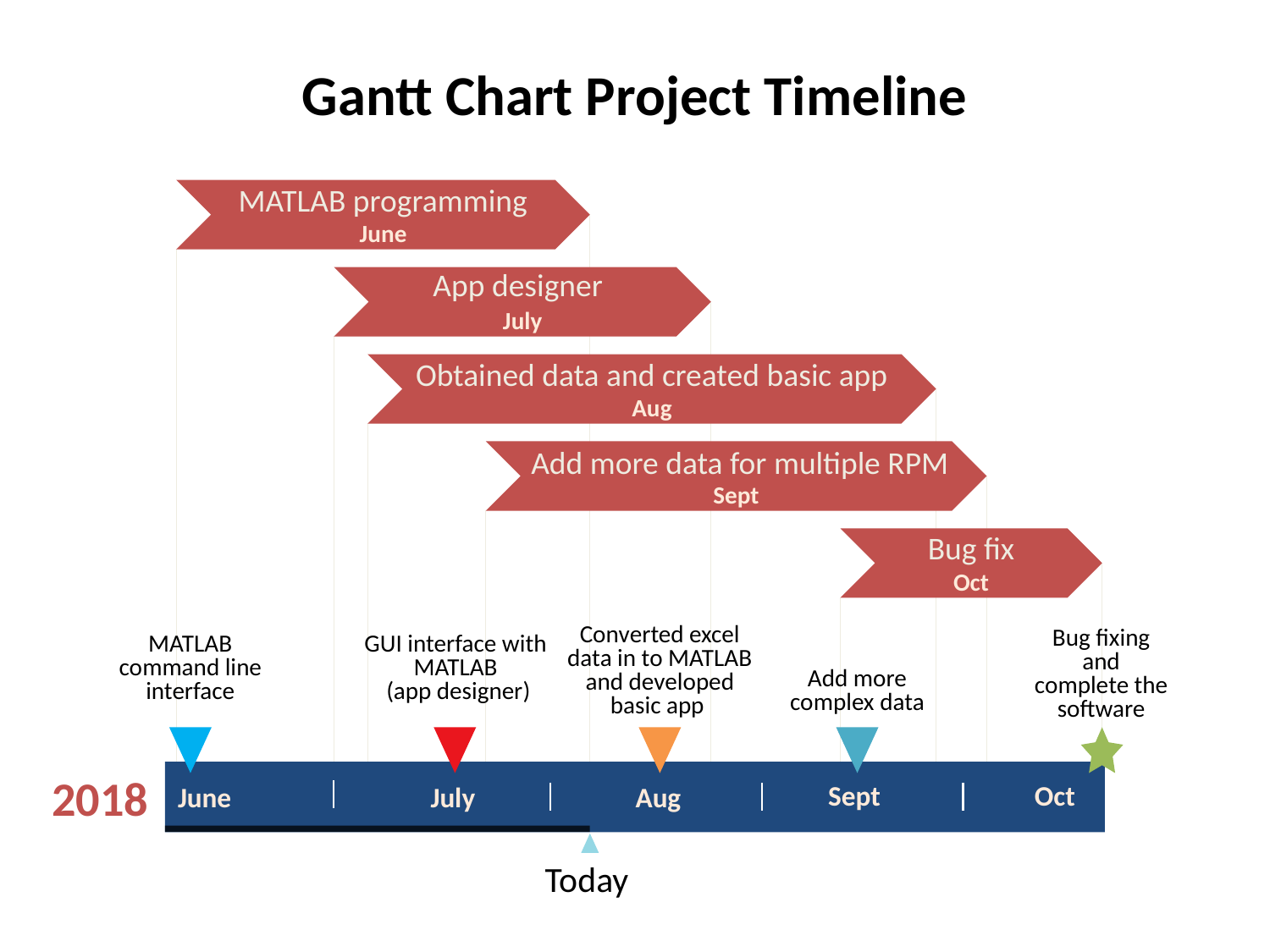

Gantt Chart Project Timeline
MATLAB programming

June
App designer

July
Obtained data and created basic app

Aug

 Add more data for multiple RPM
Sept
Bug fix

Oct
Converted excel data in to MATLAB and developed basic app
Bug fixing and complete the software
GUI interface with MATLAB
 (app designer)
MATLAB command line interface
Add more complex data

Sept
Oct
July

June
Aug
2018

Today